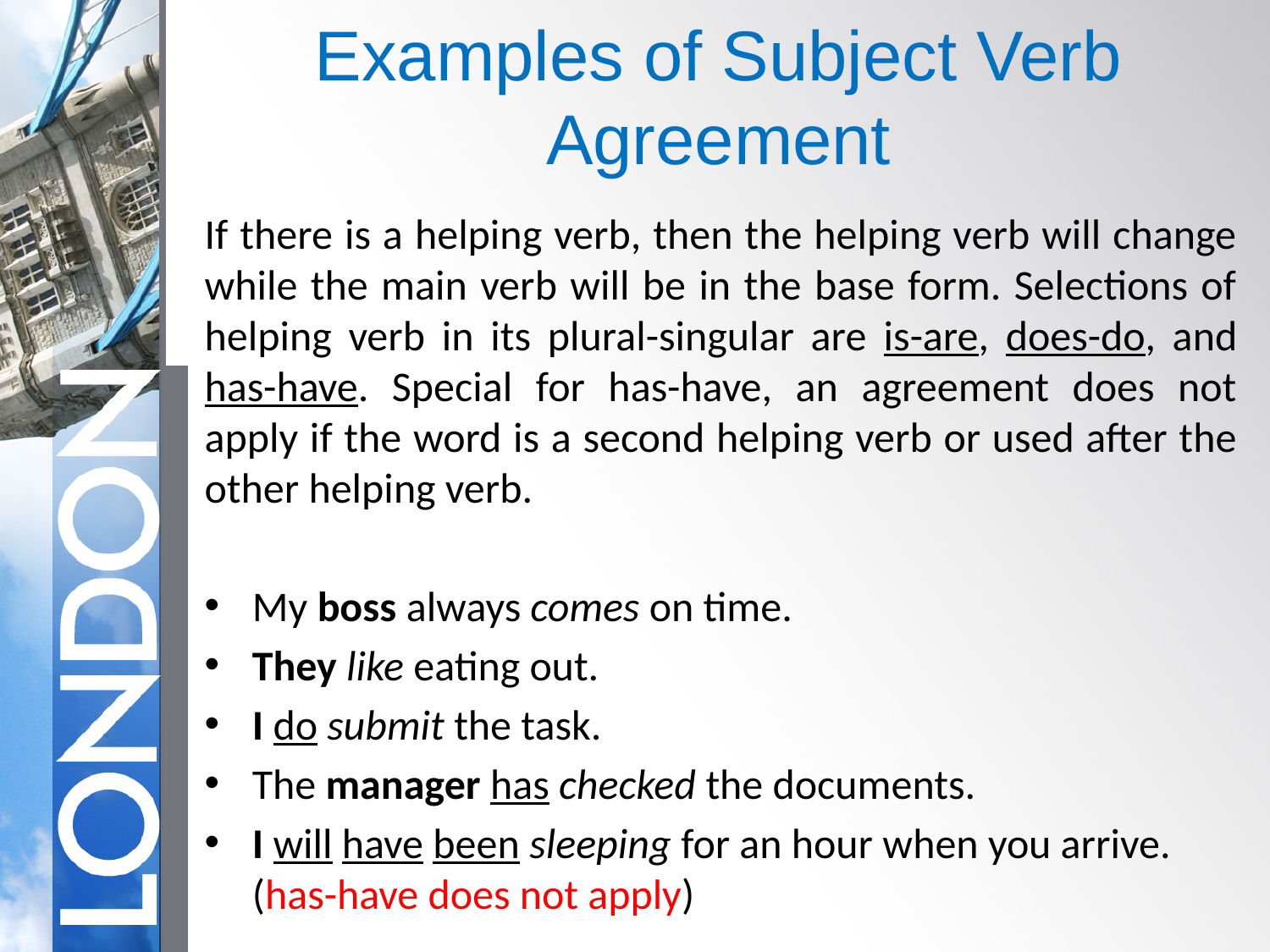

# Examples of Subject Verb Agreement
If there is a helping verb, then the helping verb will change while the main verb will be in the base form. Selections of helping verb in its plural-singular are is-are, does-do, and has-have. Special for has-have, an agreement does not apply if the word is a second helping verb or used after the other helping verb.

My boss always comes on time.
They like eating out.
I do submit the task.
The manager has checked the documents.
I will have been sleeping for an hour when you arrive. (has-have does not apply)